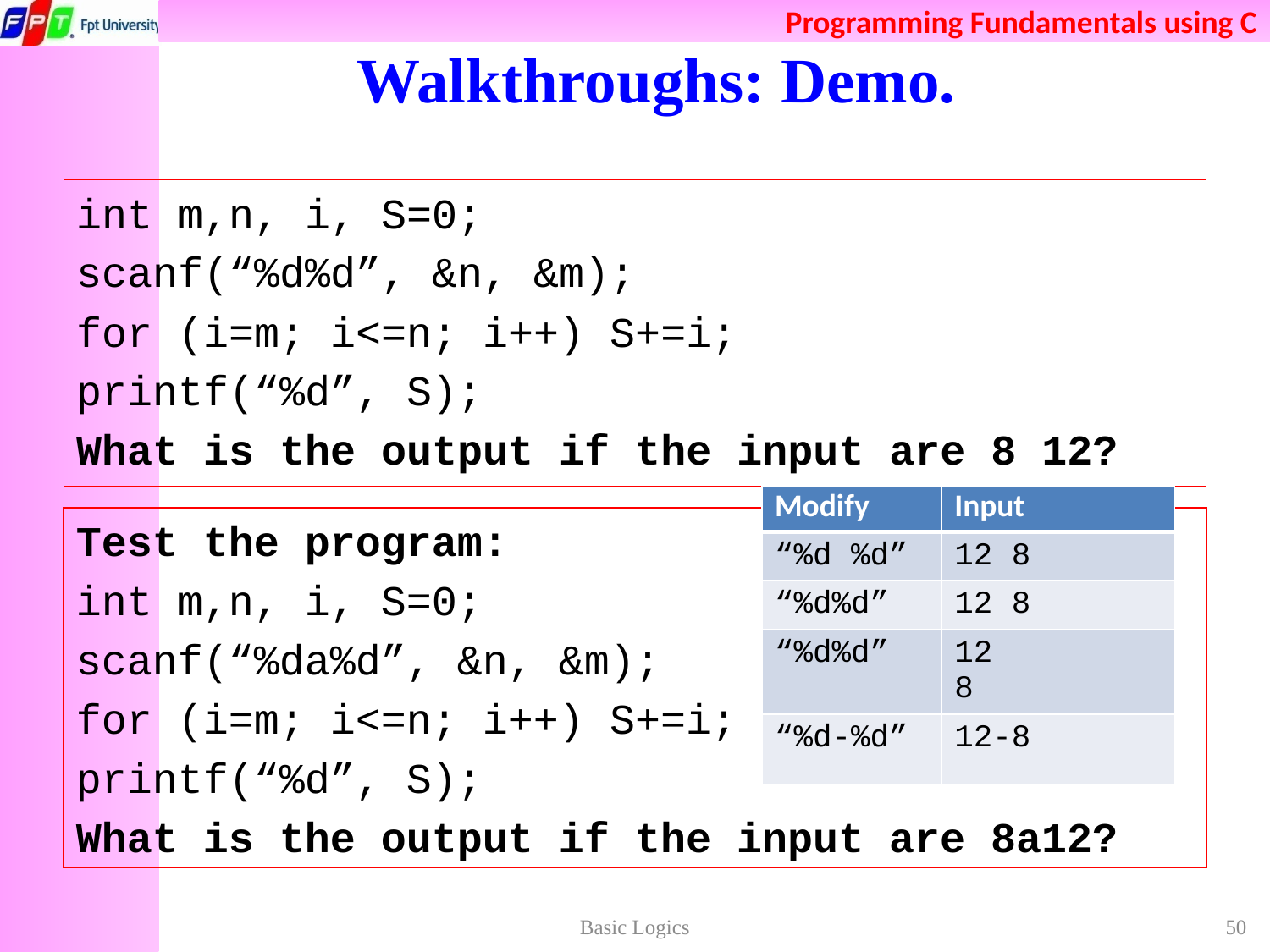

# Walkthroughs: Demo.
int m,n, i, S=0;
scanf(“%d%d”, &n, &m);
for (i=m; i<=n; i++) S+=i;
printf(“%d”, S);
What is the output if the input are 8 12?
| Modify | Input |
| --- | --- |
| “%d %d” | 12 8 |
| “%d%d” | 12 8 |
| “%d%d” | 12 8 |
| “%d-%d” | 12-8 |
Test the program:
int m,n, i, S=0;
scanf(“%da%d”, &n, &m);
for (i=m; i<=n; i++) S+=i;
printf(“%d”, S);
What is the output if the input are 8a12?
Basic Logics
50